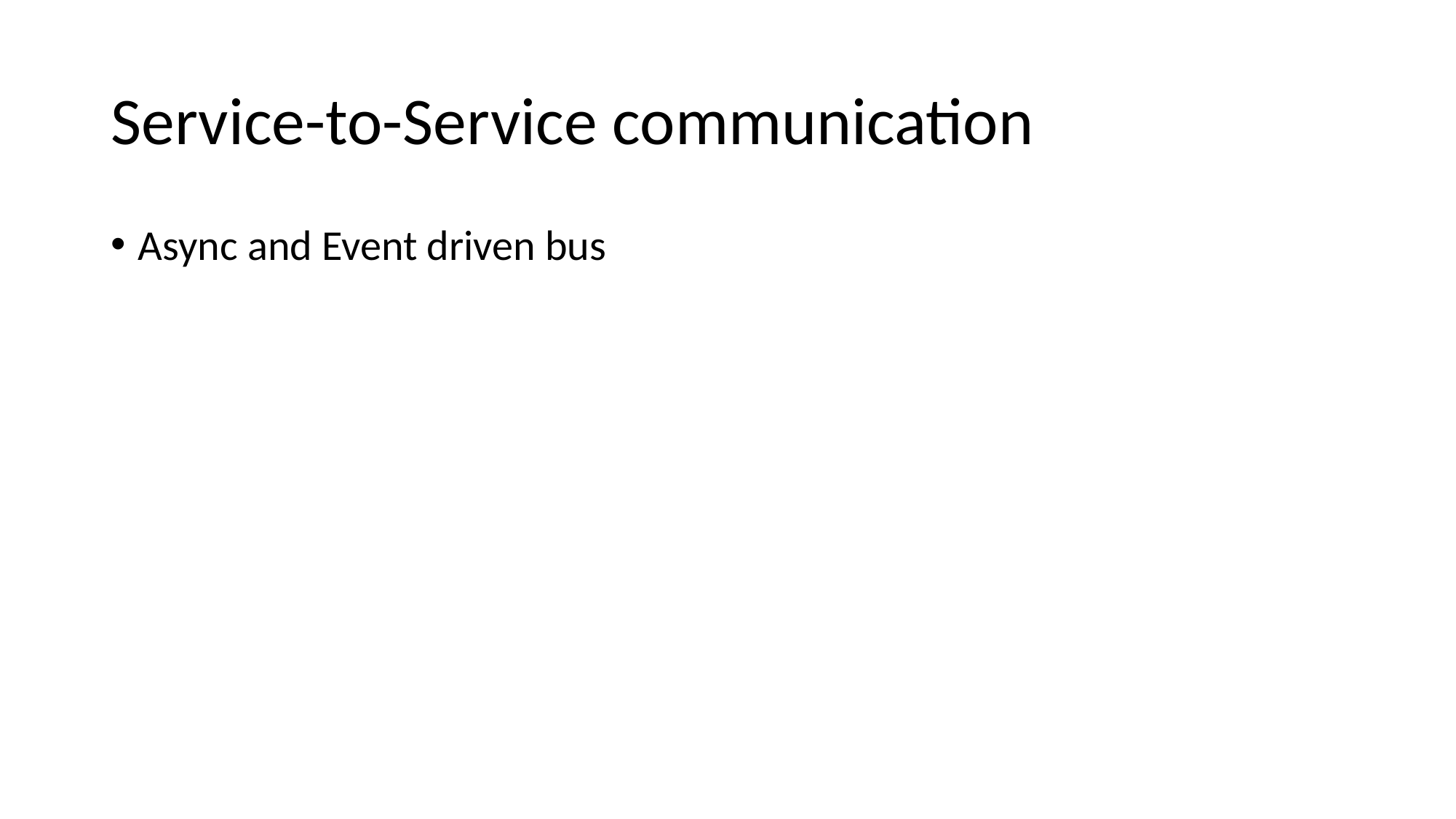

# Service-to-Service communication
Async and Event driven bus